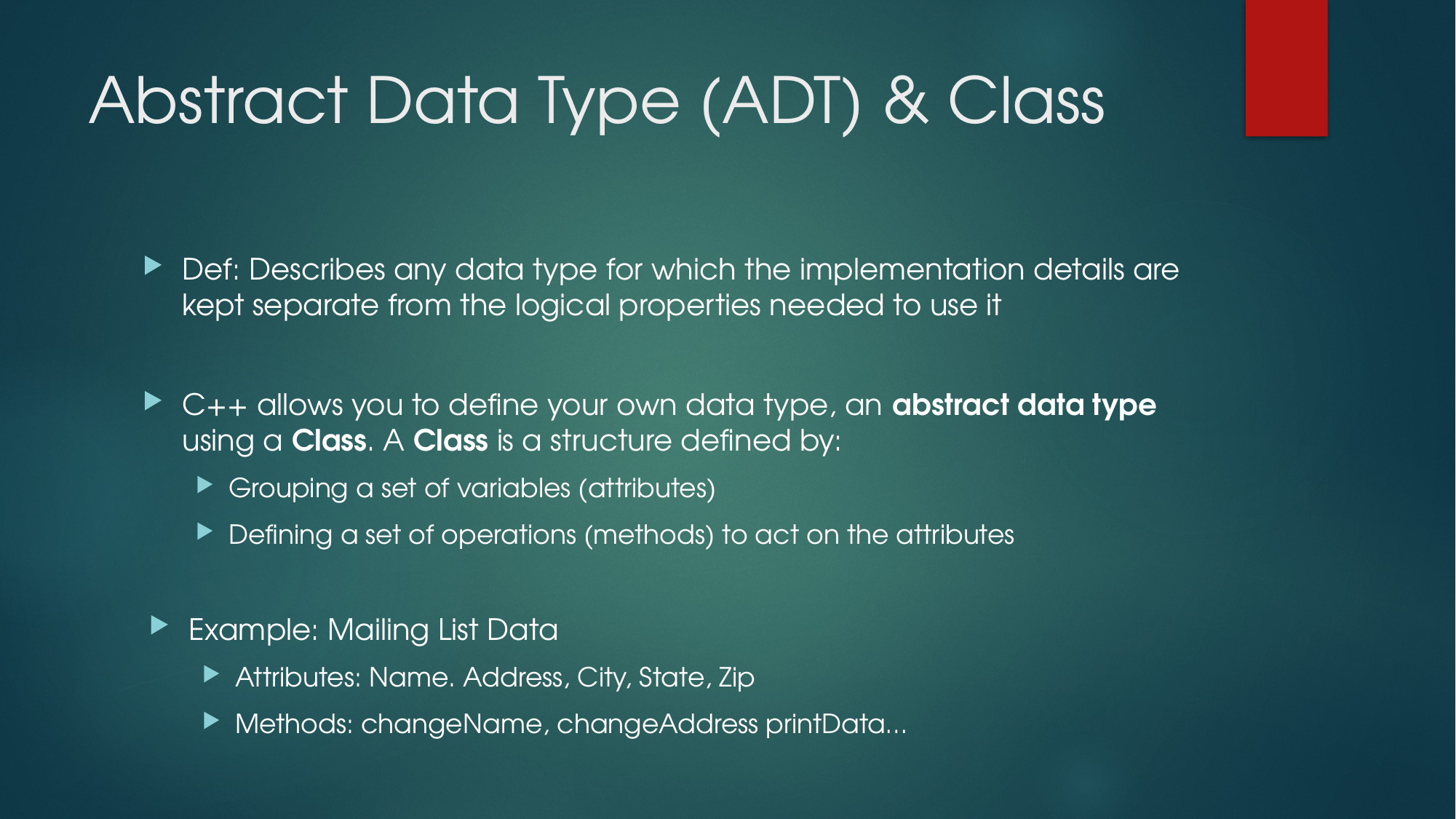

# Abstract Data Type (ADT) & Class
Def: Describes any data type for which the implementation details are kept separate from the logical properties needed to use it

C++ allows you to define your own data type, an abstract data type using a Class. A Class is a structure defined by:
Grouping a set of variables (attributes)
Defining a set of operations (methods) to act on the attributes

Example: Mailing List Data
Attributes: Name. Address, City, State, Zip
Methods: changeName, changeAddress printData…